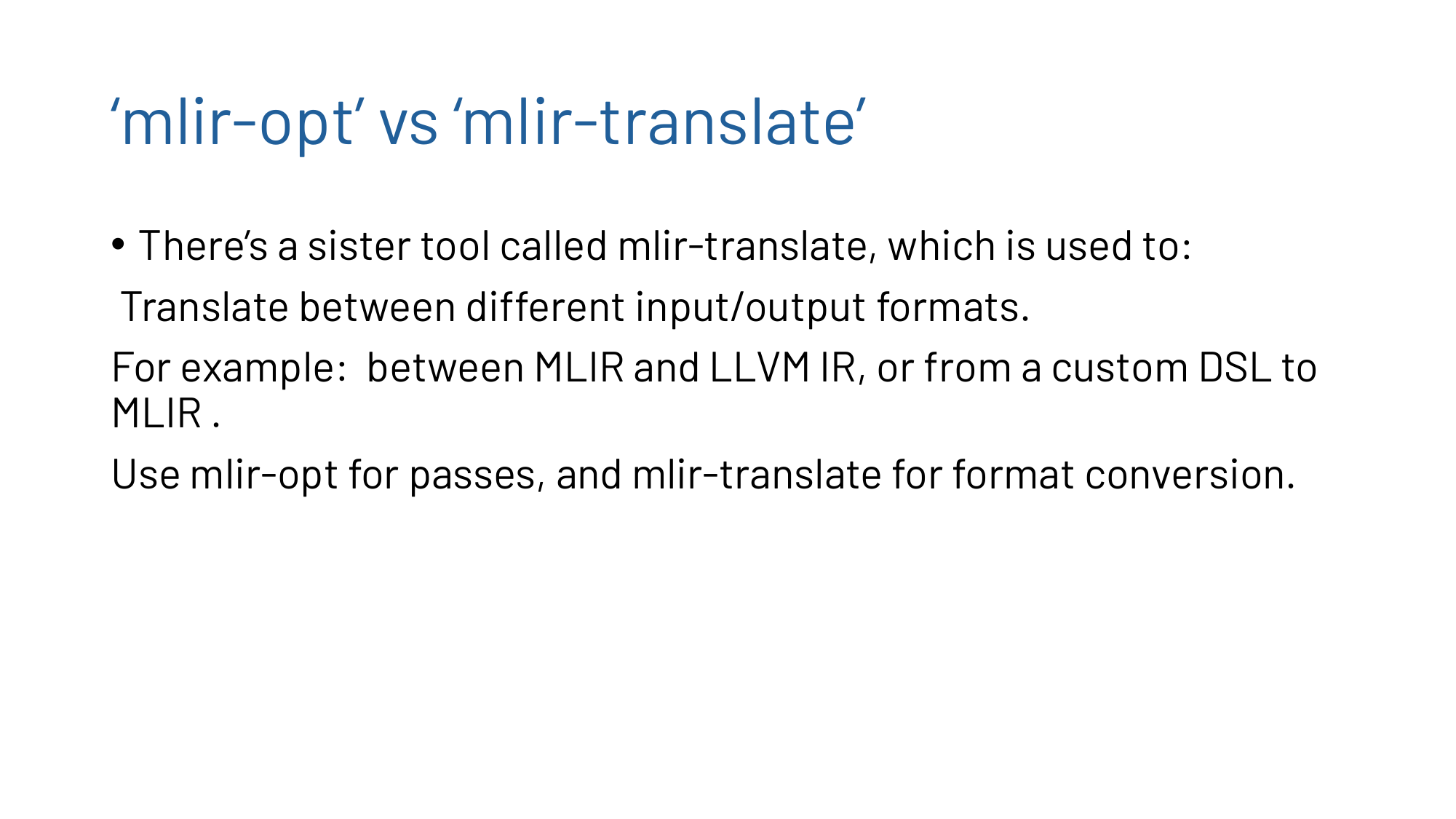

# ‘mlir-opt’ vs ‘mlir-translate’
There’s a sister tool called mlir-translate, which is used to:
 Translate between different input/output formats.
For example:  between MLIR and LLVM IR, or from a custom DSL to MLIR .
Use mlir-opt for passes, and mlir-translate for format conversion.